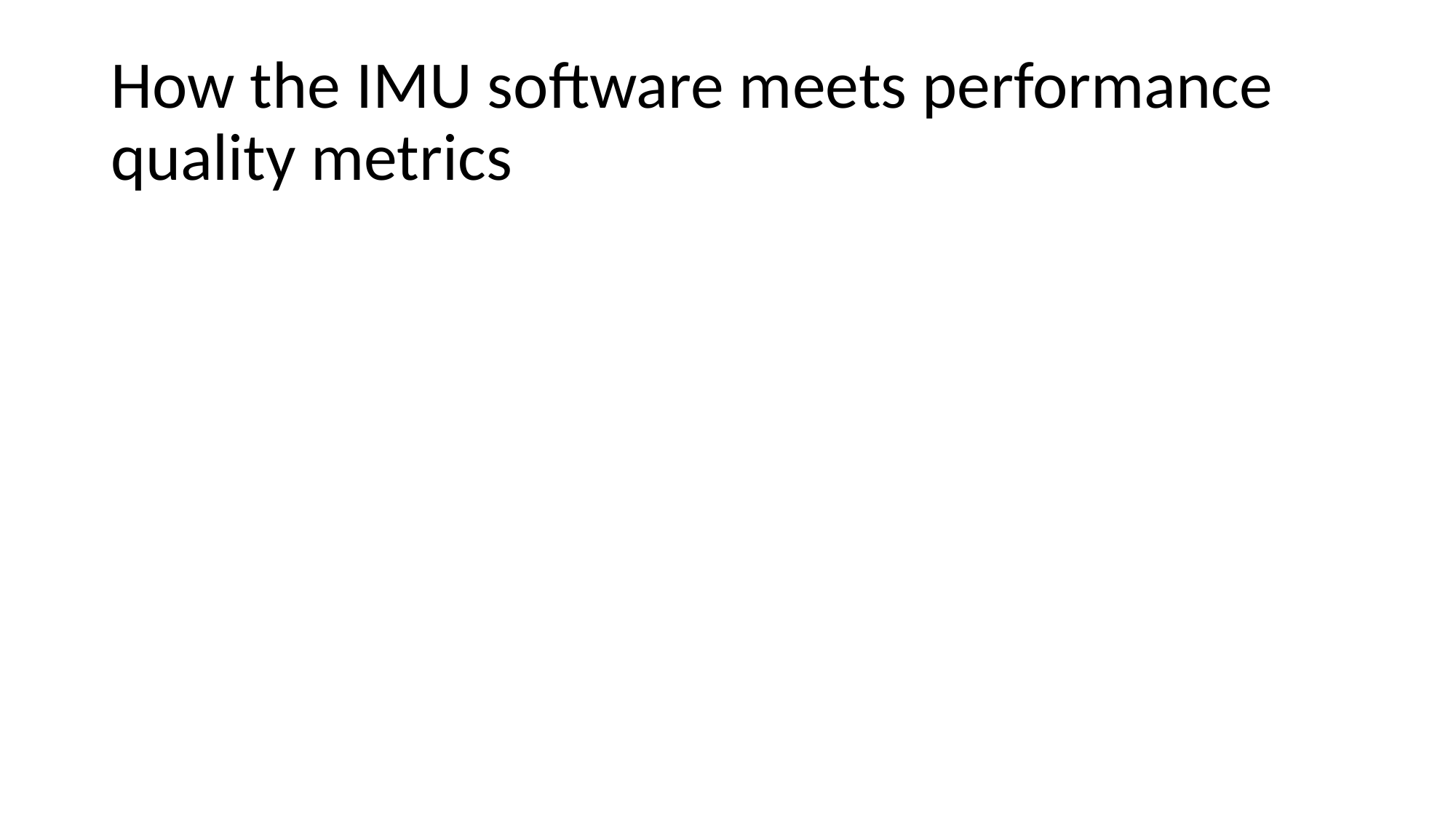

# How the IMU software meets performance quality metrics